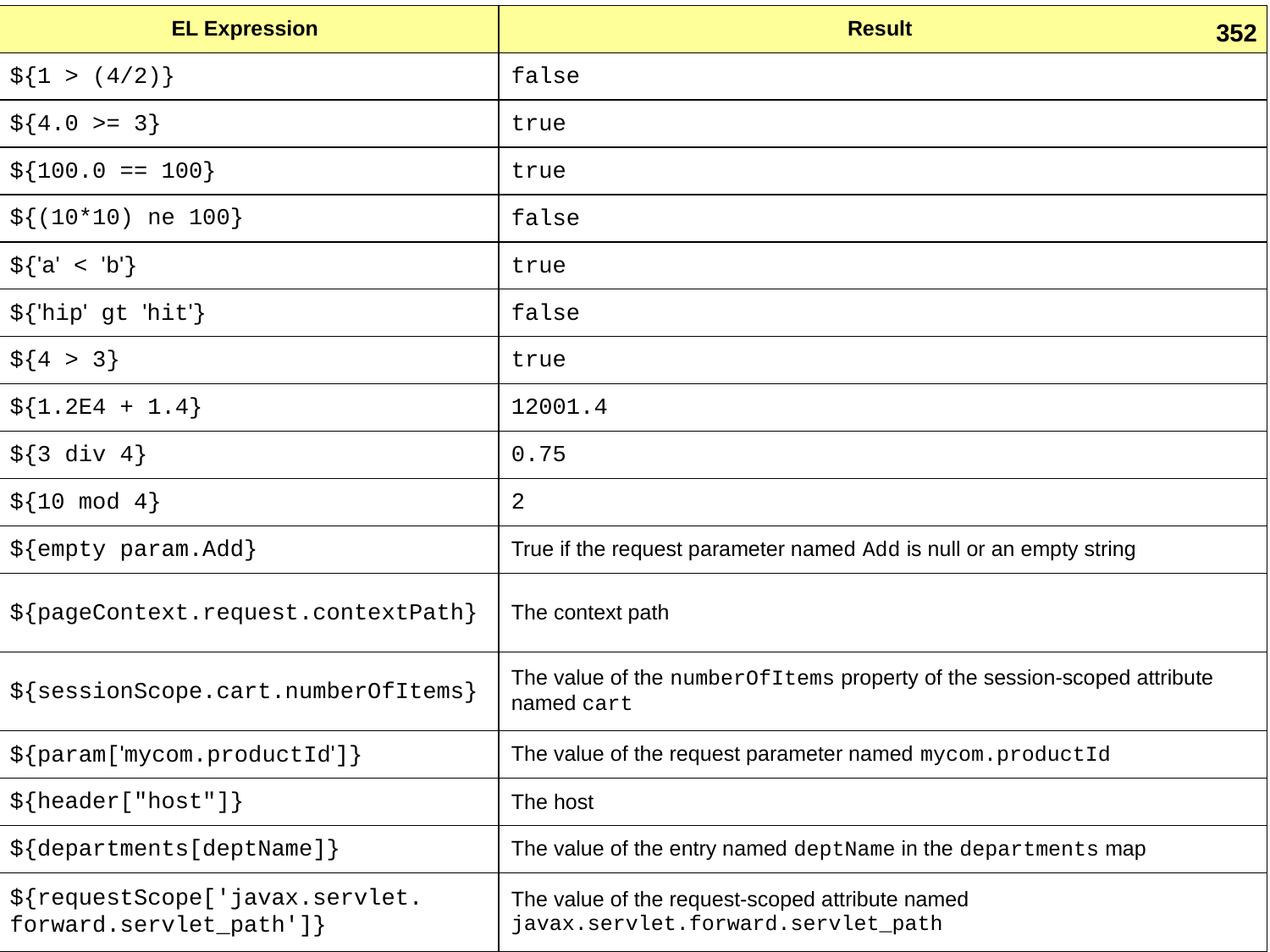

352
| EL Expression | Result |
| --- | --- |
| ${1 > (4/2)} | false |
| ${4.0 >= 3} | true |
| ${100.0 == 100} | true |
| ${(10\*10) ne 100} | false |
| ${'a' < 'b'} | true |
| ${'hip' gt 'hit'} | false |
| ${4 > 3} | true |
| ${1.2E4 + 1.4} | 12001.4 |
| ${3 div 4} | 0.75 |
| ${10 mod 4} | 2 |
| ${empty param.Add} | True if the request parameter named Add is null or an empty string |
| ${pageContext.request.contextPath} | The context path |
| ${sessionScope.cart.numberOfItems} | The value of the numberOfItems property of the session-scoped attribute named cart |
| ${param['mycom.productId']} | The value of the request parameter named mycom.productId |
| ${header["host"]} | The host |
| ${departments[deptName]} | The value of the entry named deptName in the departments map |
| ${requestScope['javax.servlet. forward.servlet\_path']} | The value of the request-scoped attribute named javax.servlet.forward.servlet\_path |